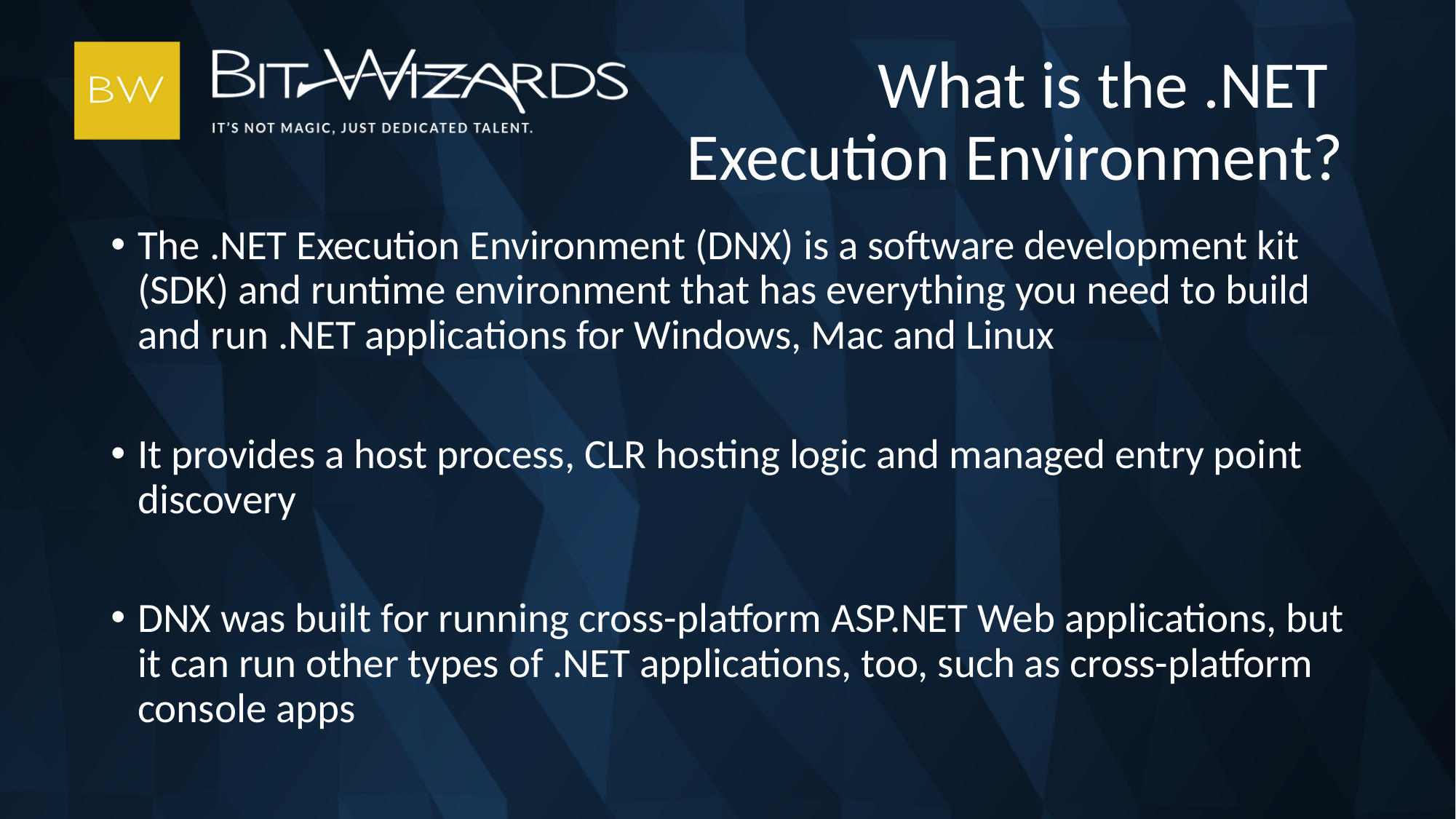

# What is the .NET Execution Environment?
The .NET Execution Environment (DNX) is a software development kit (SDK) and runtime environment that has everything you need to build and run .NET applications for Windows, Mac and Linux

It provides a host process, CLR hosting logic and managed entry point discovery

DNX was built for running cross-platform ASP.NET Web applications, but it can run other types of .NET applications, too, such as cross-platform console apps